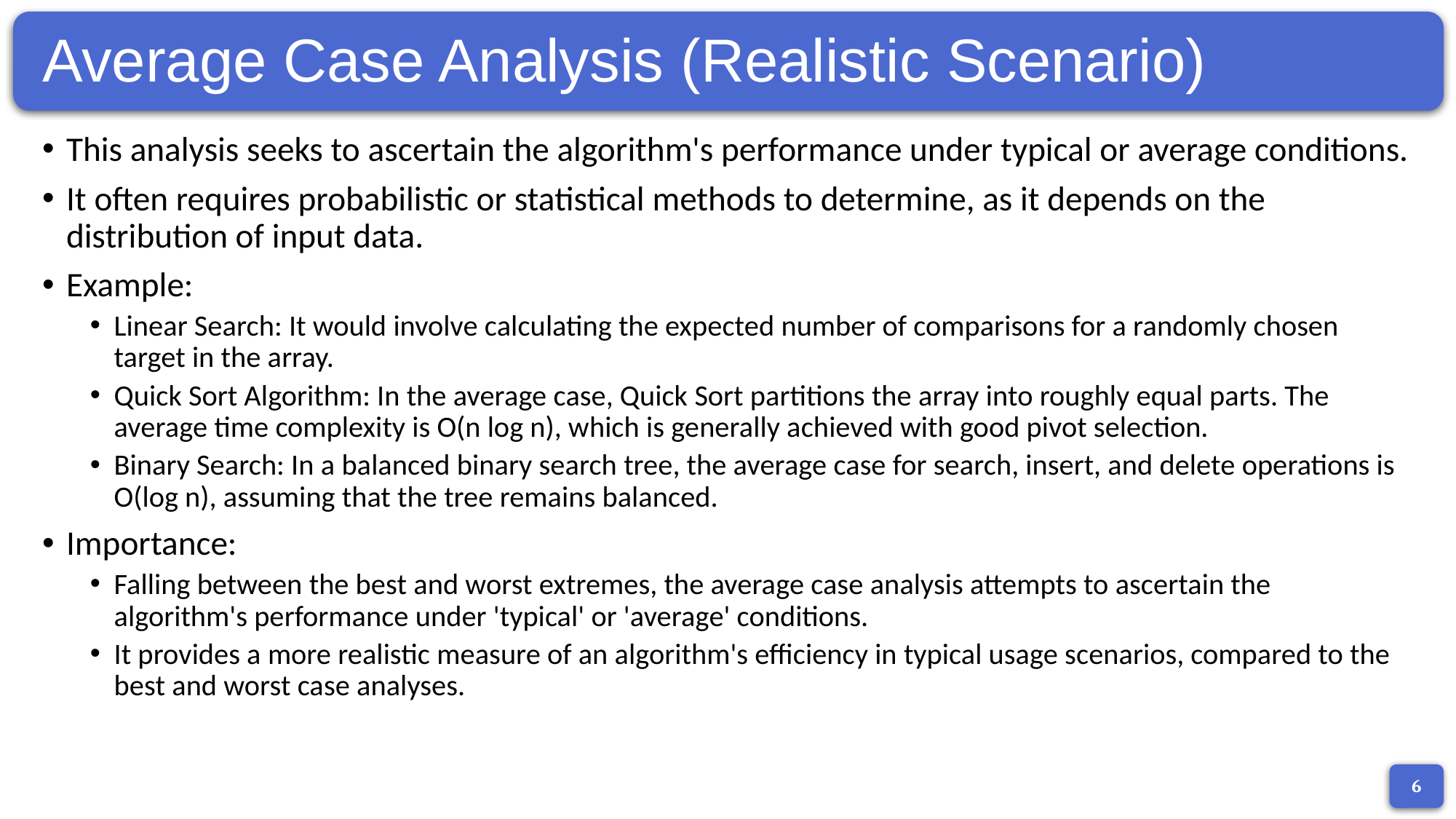

# Average Case Analysis (Realistic Scenario)
This analysis seeks to ascertain the algorithm's performance under typical or average conditions.
It often requires probabilistic or statistical methods to determine, as it depends on the distribution of input data.
Example:
Linear Search: It would involve calculating the expected number of comparisons for a randomly chosen target in the array.
Quick Sort Algorithm: In the average case, Quick Sort partitions the array into roughly equal parts. The average time complexity is O(n log n), which is generally achieved with good pivot selection.
Binary Search: In a balanced binary search tree, the average case for search, insert, and delete operations is O(log n), assuming that the tree remains balanced.
Importance:
Falling between the best and worst extremes, the average case analysis attempts to ascertain the algorithm's performance under 'typical' or 'average' conditions.
It provides a more realistic measure of an algorithm's efficiency in typical usage scenarios, compared to the best and worst case analyses.

6